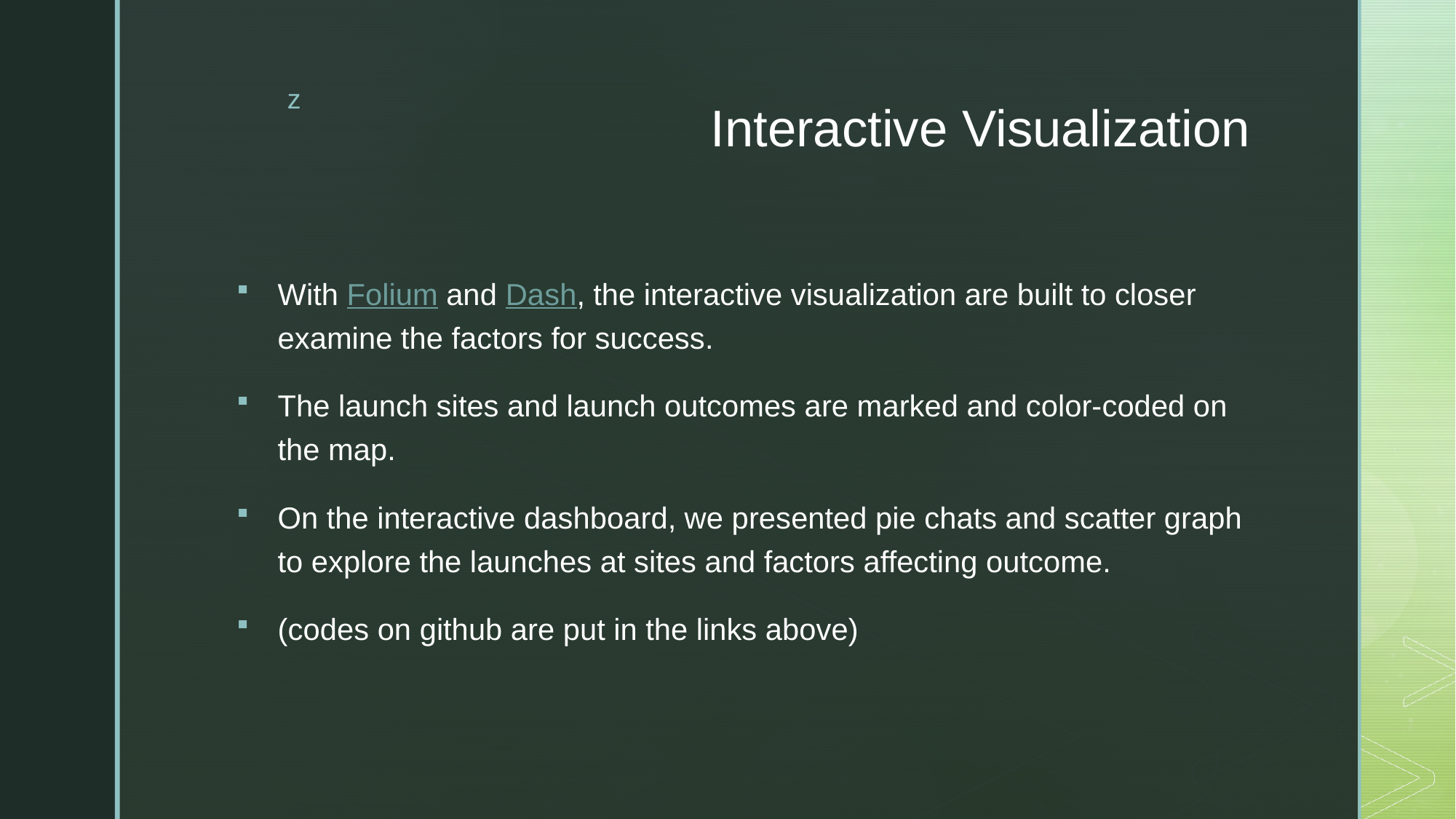

# Interactive Visualization
With Folium and Dash, the interactive visualization are built to closer examine the factors for success.
The launch sites and launch outcomes are marked and color-coded on the map.
On the interactive dashboard, we presented pie chats and scatter graph to explore the launches at sites and factors affecting outcome.
(codes on github are put in the links above)